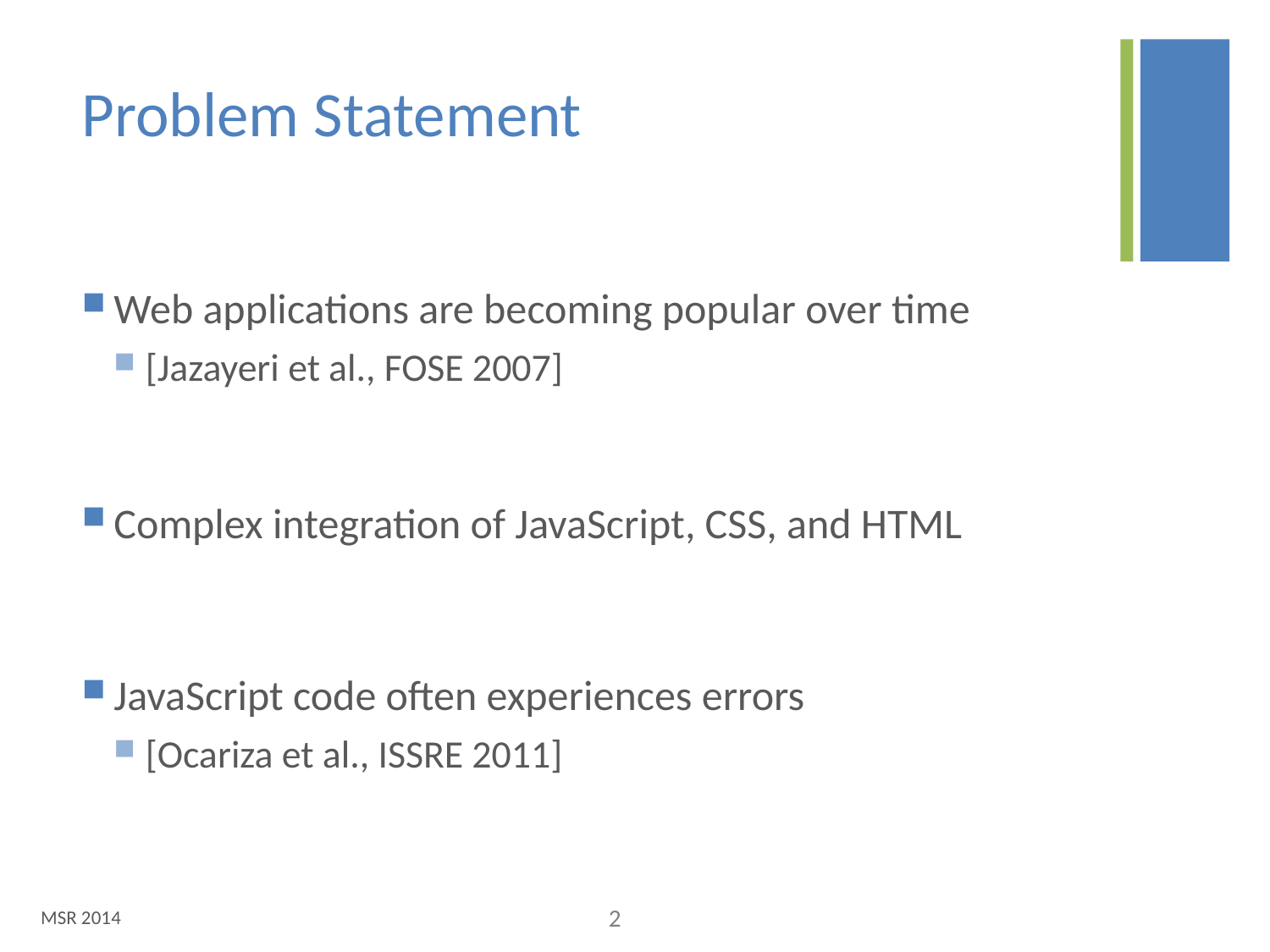

# Problem Statement
Web applications are becoming popular over time
[Jazayeri et al., FOSE 2007]

Complex integration of JavaScript, CSS, and HTML

JavaScript code often experiences errors
[Ocariza et al., ISSRE 2011]
MSR 2014
2